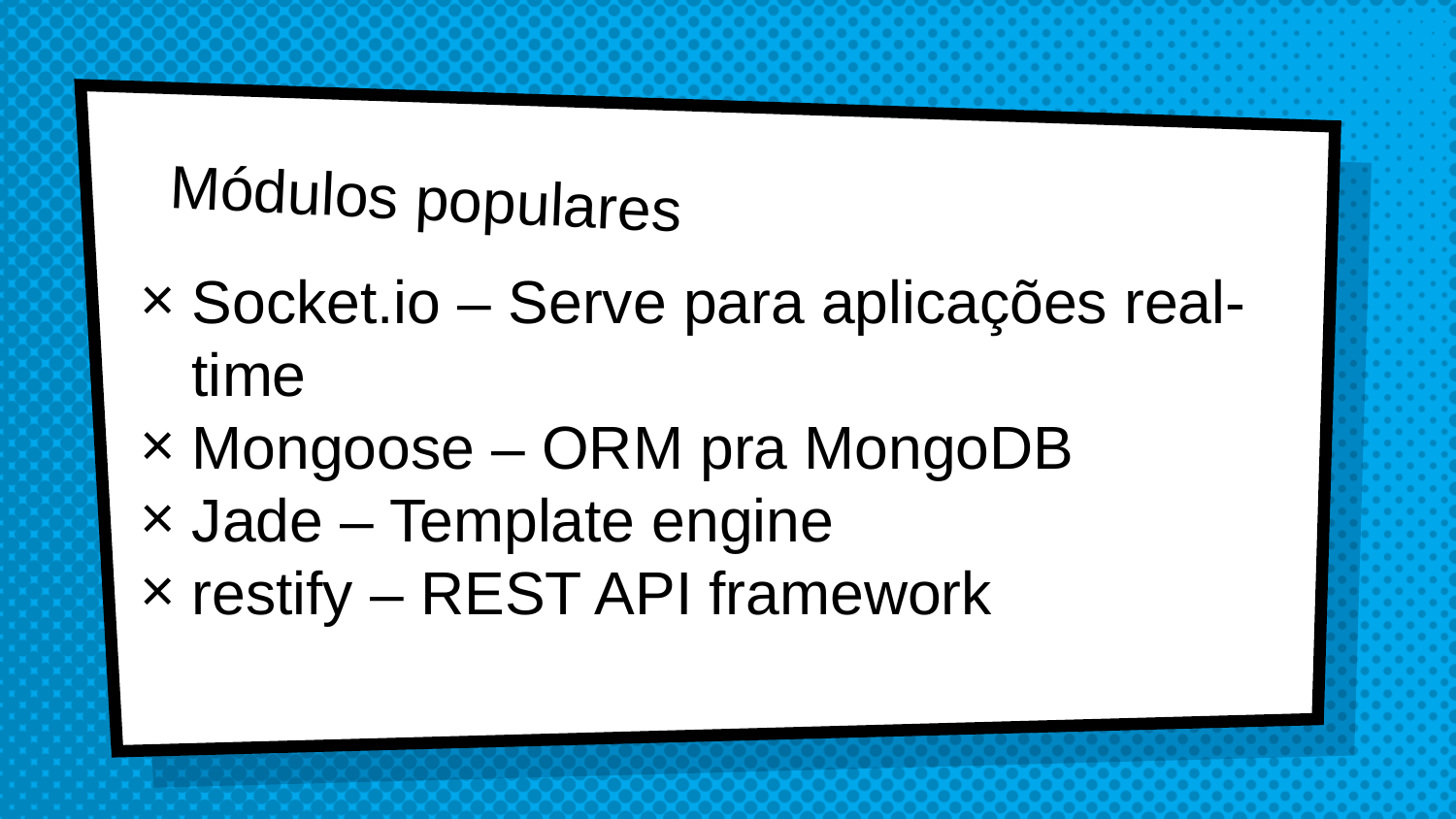

# Módulos populares
Socket.io – Serve para aplicações real-time
Mongoose – ORM pra MongoDB
Jade – Template engine
restify – REST API framework